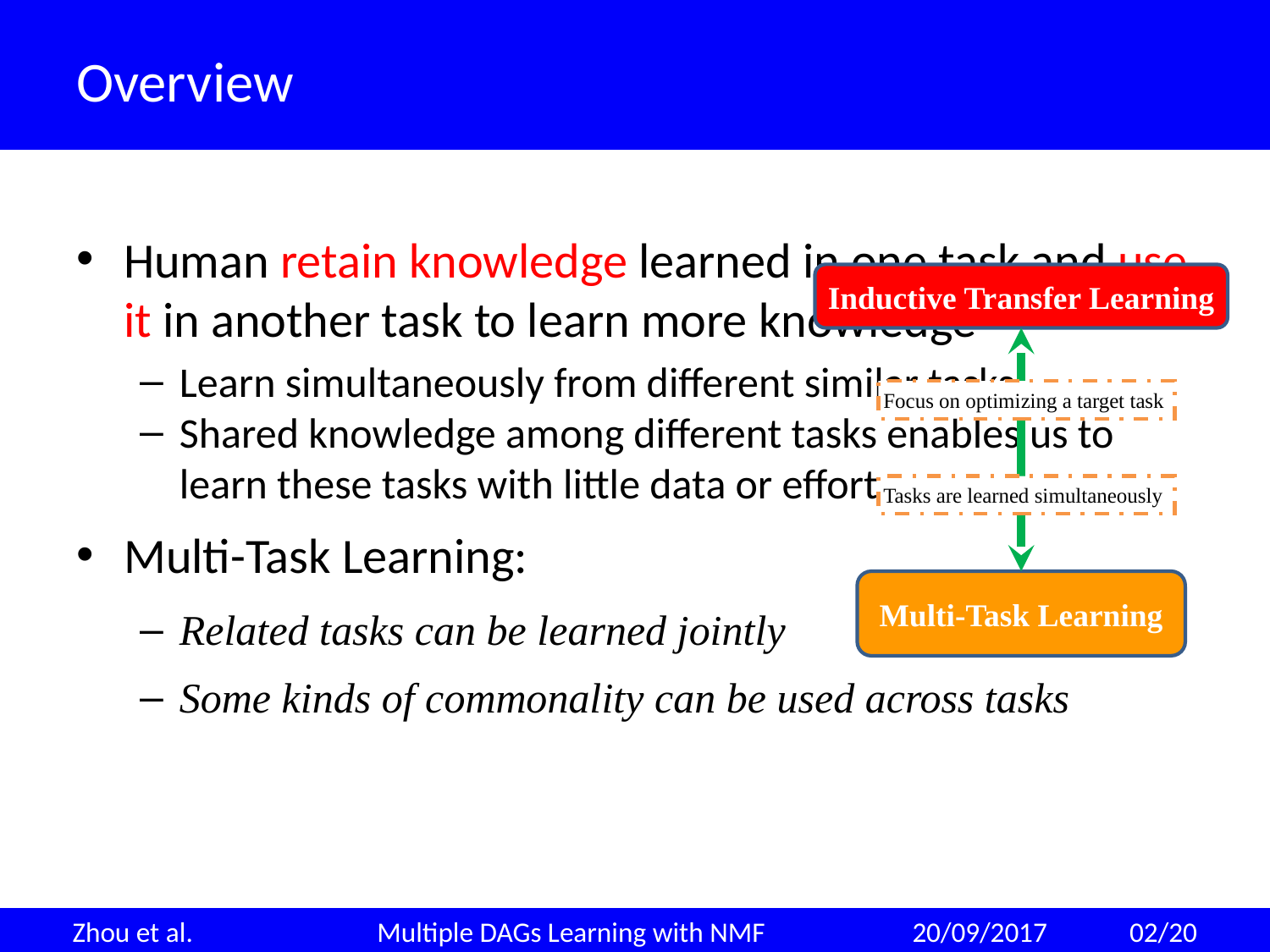

# Overview
Human retain knowledge learned in one task and use it in another task to learn more knowledge
Learn simultaneously from different similar tasks
Shared knowledge among different tasks enables us to learn these tasks with little data or effort.
Multi-Task Learning:
Related tasks can be learned jointly
Some kinds of commonality can be used across tasks
Inductive Transfer Learning
Focus on optimizing a target task
Tasks are learned simultaneously
Multi-Task Learning
Zhou et al.                             Multiple DAGs Learning with NMF                       20/09/2017             02/20